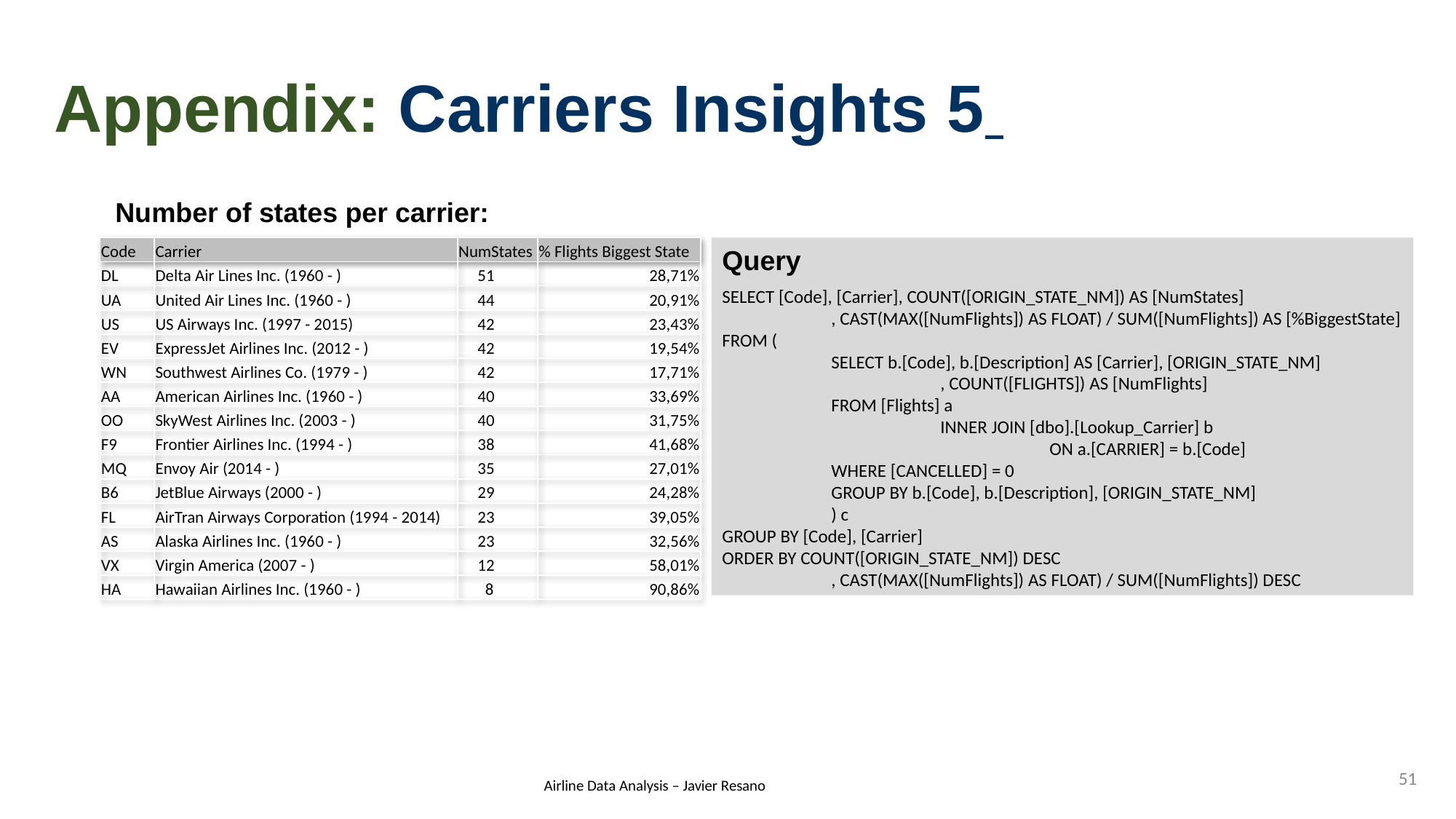

# Appendix: Carriers Insights 5
Number of states per carrier:
| Code | Carrier | NumStates | % Flights Biggest State |
| --- | --- | --- | --- |
| DL | Delta Air Lines Inc. (1960 - ) | 51 | 28,71% |
| UA | United Air Lines Inc. (1960 - ) | 44 | 20,91% |
| US | US Airways Inc. (1997 - 2015) | 42 | 23,43% |
| EV | ExpressJet Airlines Inc. (2012 - ) | 42 | 19,54% |
| WN | Southwest Airlines Co. (1979 - ) | 42 | 17,71% |
| AA | American Airlines Inc. (1960 - ) | 40 | 33,69% |
| OO | SkyWest Airlines Inc. (2003 - ) | 40 | 31,75% |
| F9 | Frontier Airlines Inc. (1994 - ) | 38 | 41,68% |
| MQ | Envoy Air (2014 - ) | 35 | 27,01% |
| B6 | JetBlue Airways (2000 - ) | 29 | 24,28% |
| FL | AirTran Airways Corporation (1994 - 2014) | 23 | 39,05% |
| AS | Alaska Airlines Inc. (1960 - ) | 23 | 32,56% |
| VX | Virgin America (2007 - ) | 12 | 58,01% |
| HA | Hawaiian Airlines Inc. (1960 - ) | 8 | 90,86% |
Query
SELECT [Code], [Carrier], COUNT([ORIGIN_STATE_NM]) AS [NumStates]
	, CAST(MAX([NumFlights]) AS FLOAT) / SUM([NumFlights]) AS [%BiggestState]
FROM (
	SELECT b.[Code], b.[Description] AS [Carrier], [ORIGIN_STATE_NM]
		, COUNT([FLIGHTS]) AS [NumFlights]
	FROM [Flights] a
		INNER JOIN [dbo].[Lookup_Carrier] b
			ON a.[CARRIER] = b.[Code]
	WHERE [CANCELLED] = 0
	GROUP BY b.[Code], b.[Description], [ORIGIN_STATE_NM]
	) c
GROUP BY [Code], [Carrier]
ORDER BY COUNT([ORIGIN_STATE_NM]) DESC
	, CAST(MAX([NumFlights]) AS FLOAT) / SUM([NumFlights]) DESC
51
Airline Data Analysis – Javier Resano